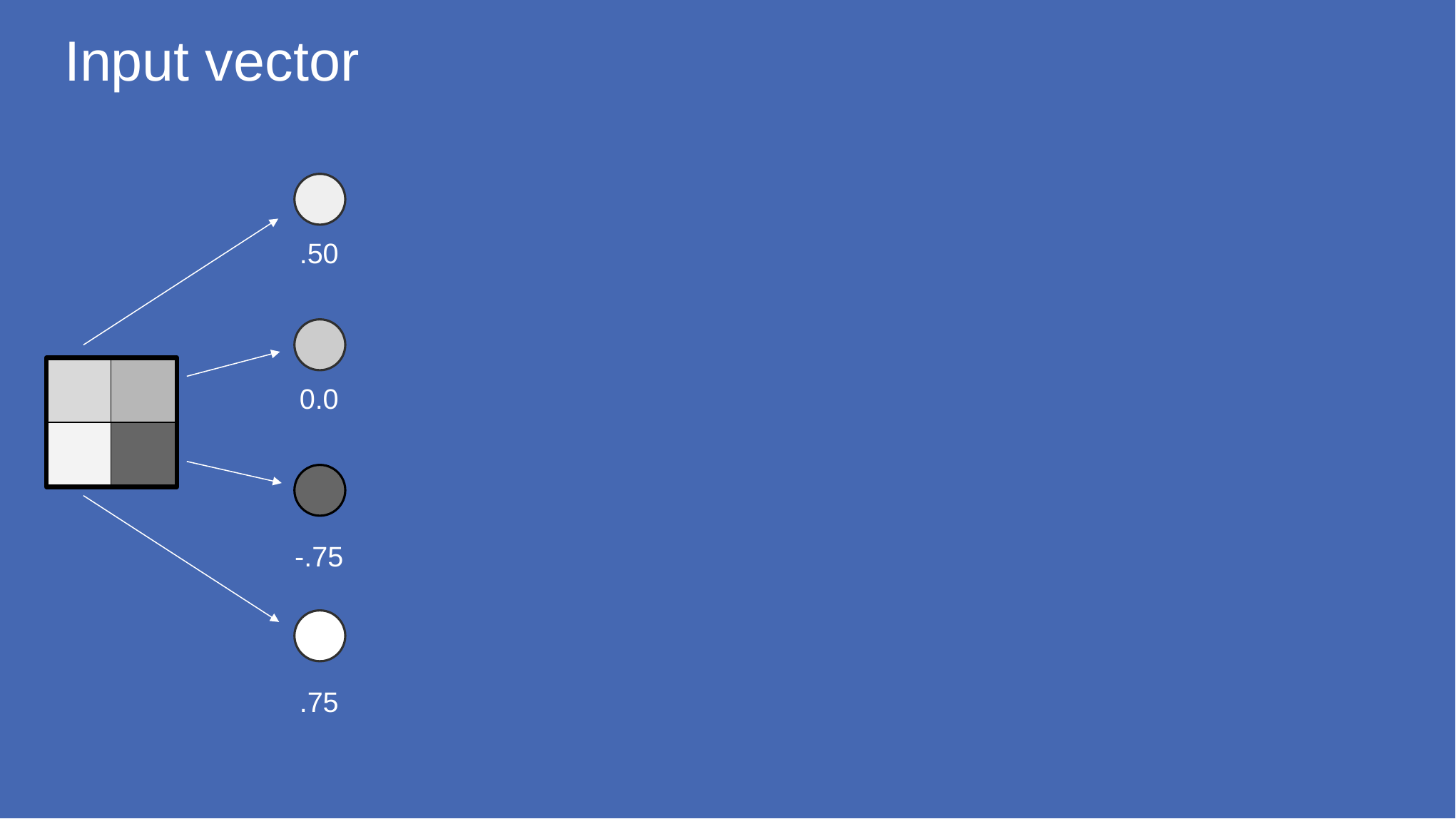

# Input vector

.50

0.0

-.75

.75